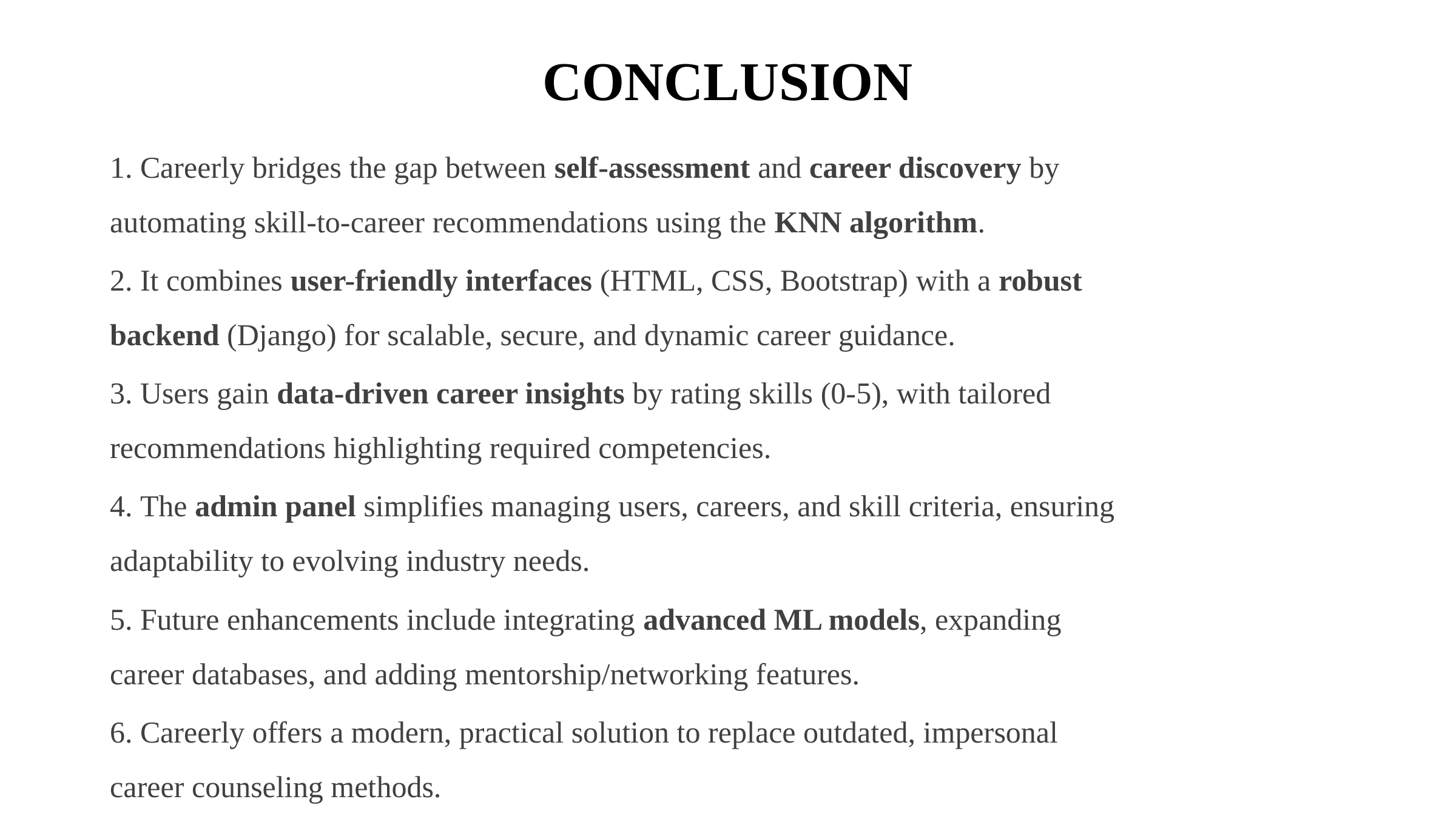

CONCLUSION
 Careerly bridges the gap between self-assessment and career discovery by automating skill-to-career recommendations using the KNN algorithm.
 It combines user-friendly interfaces (HTML, CSS, Bootstrap) with a robust backend (Django) for scalable, secure, and dynamic career guidance.
 Users gain data-driven career insights by rating skills (0-5), with tailored recommendations highlighting required competencies.
 The admin panel simplifies managing users, careers, and skill criteria, ensuring adaptability to evolving industry needs.
 Future enhancements include integrating advanced ML models, expanding career databases, and adding mentorship/networking features.
 Careerly offers a modern, practical solution to replace outdated, impersonal career counseling methods.